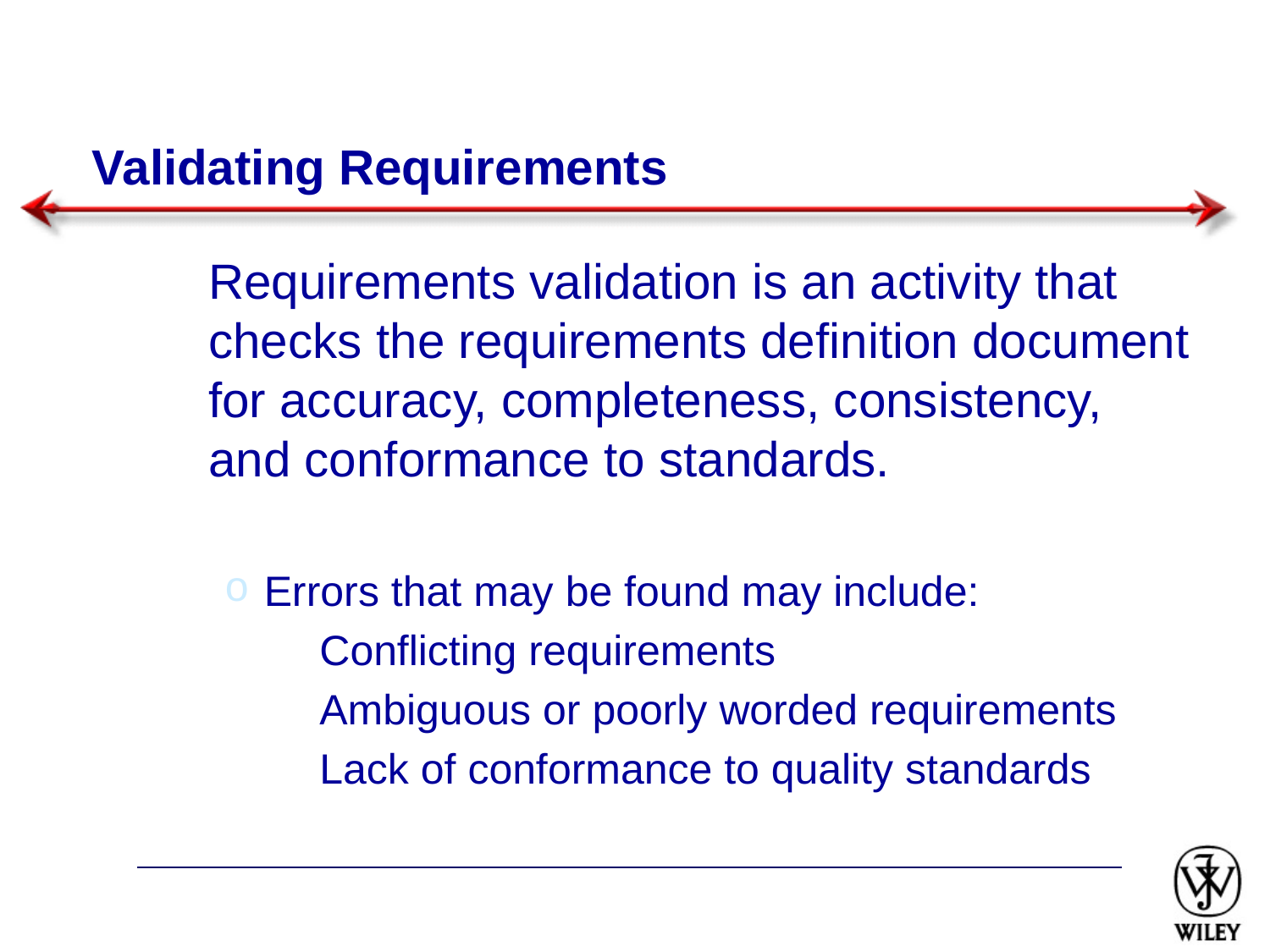

# Validating Requirements
Requirements validation is an activity that checks the requirements definition document for accuracy, completeness, consistency, and conformance to standards.

Errors that may be found may include:
Conflicting requirements
Ambiguous or poorly worded requirements
Lack of conformance to quality standards